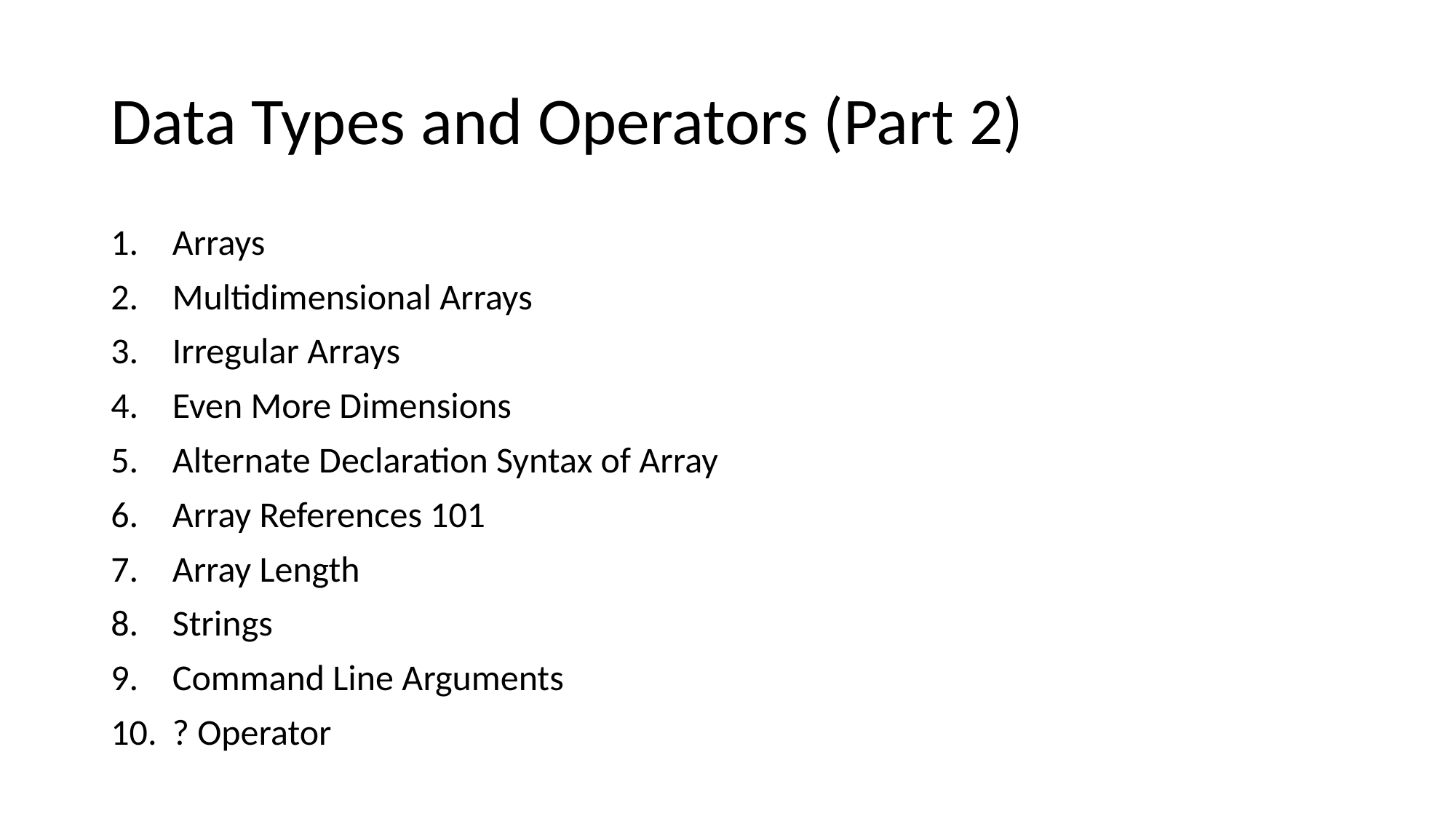

# Data Types and Operators (Part 2)
Arrays
Multidimensional Arrays
Irregular Arrays
Even More Dimensions
Alternate Declaration Syntax of Array
Array References 101
Array Length
Strings
Command Line Arguments
? Operator